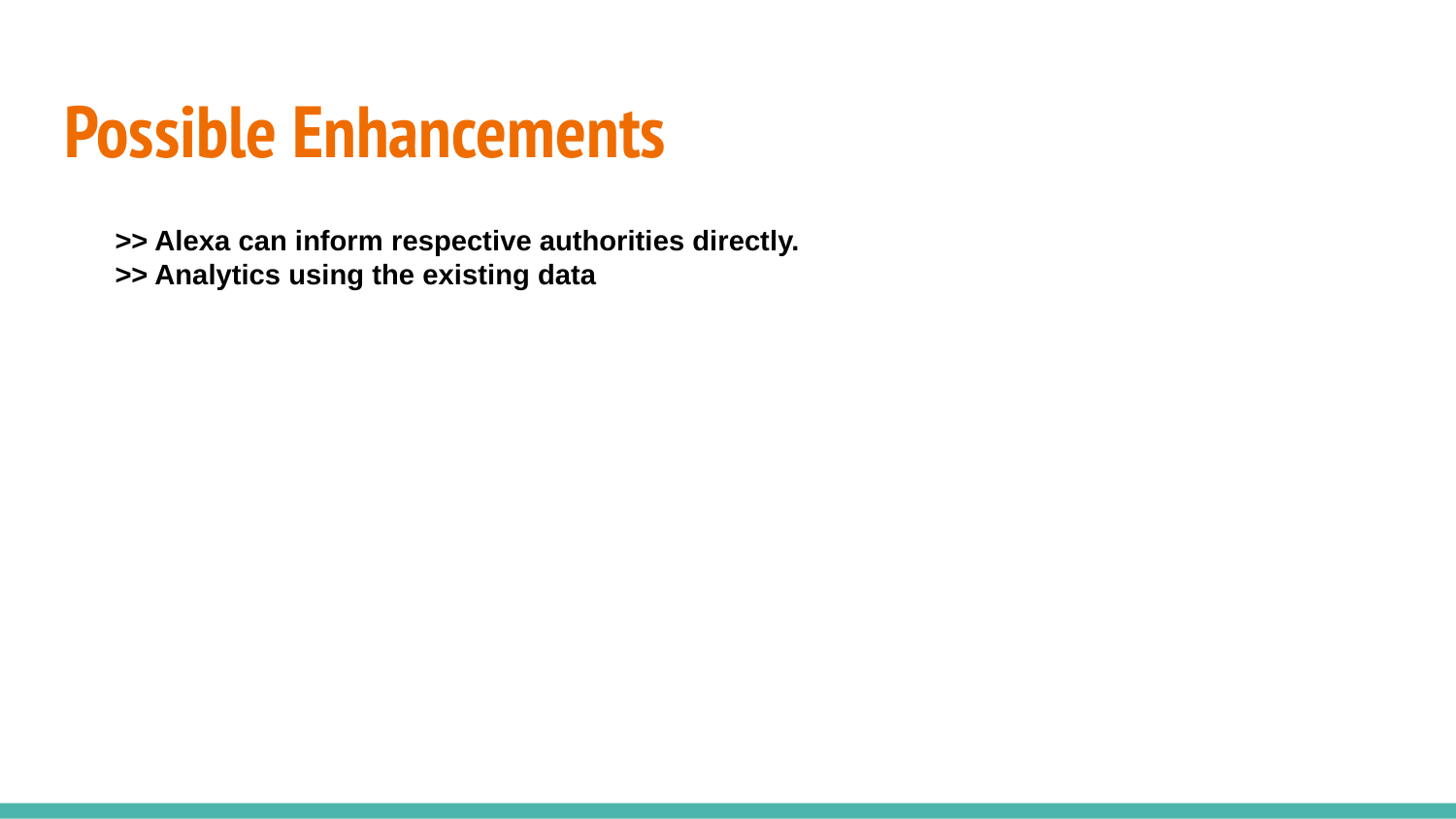

# Possible Enhancements
>> Alexa can inform respective authorities directly.
>> Analytics using the existing data